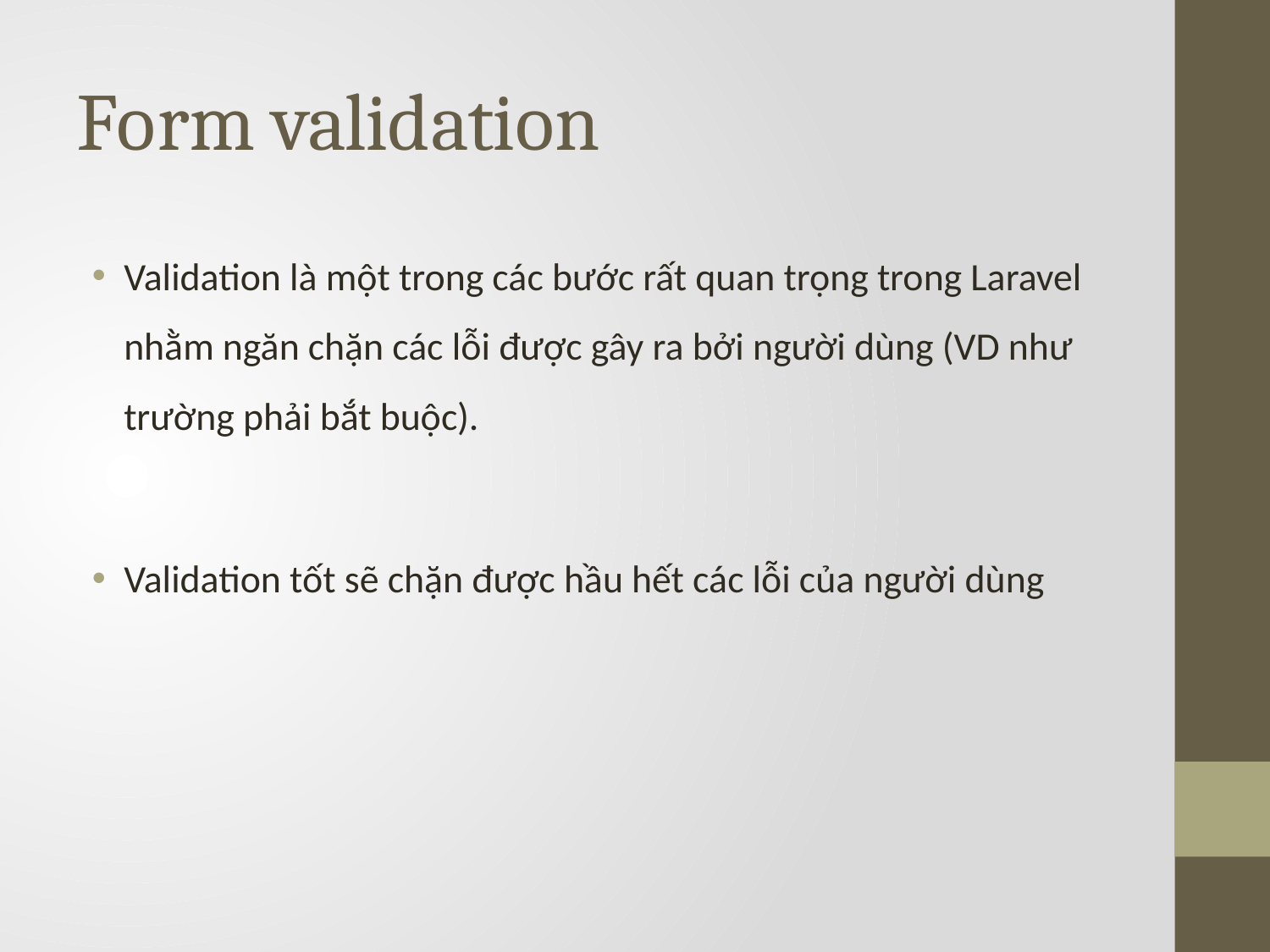

# Form validation
Validation là một trong các bước rất quan trọng trong Laravel nhằm ngăn chặn các lỗi được gây ra bởi người dùng (VD như trường phải bắt buộc).

Validation tốt sẽ chặn được hầu hết các lỗi của người dùng